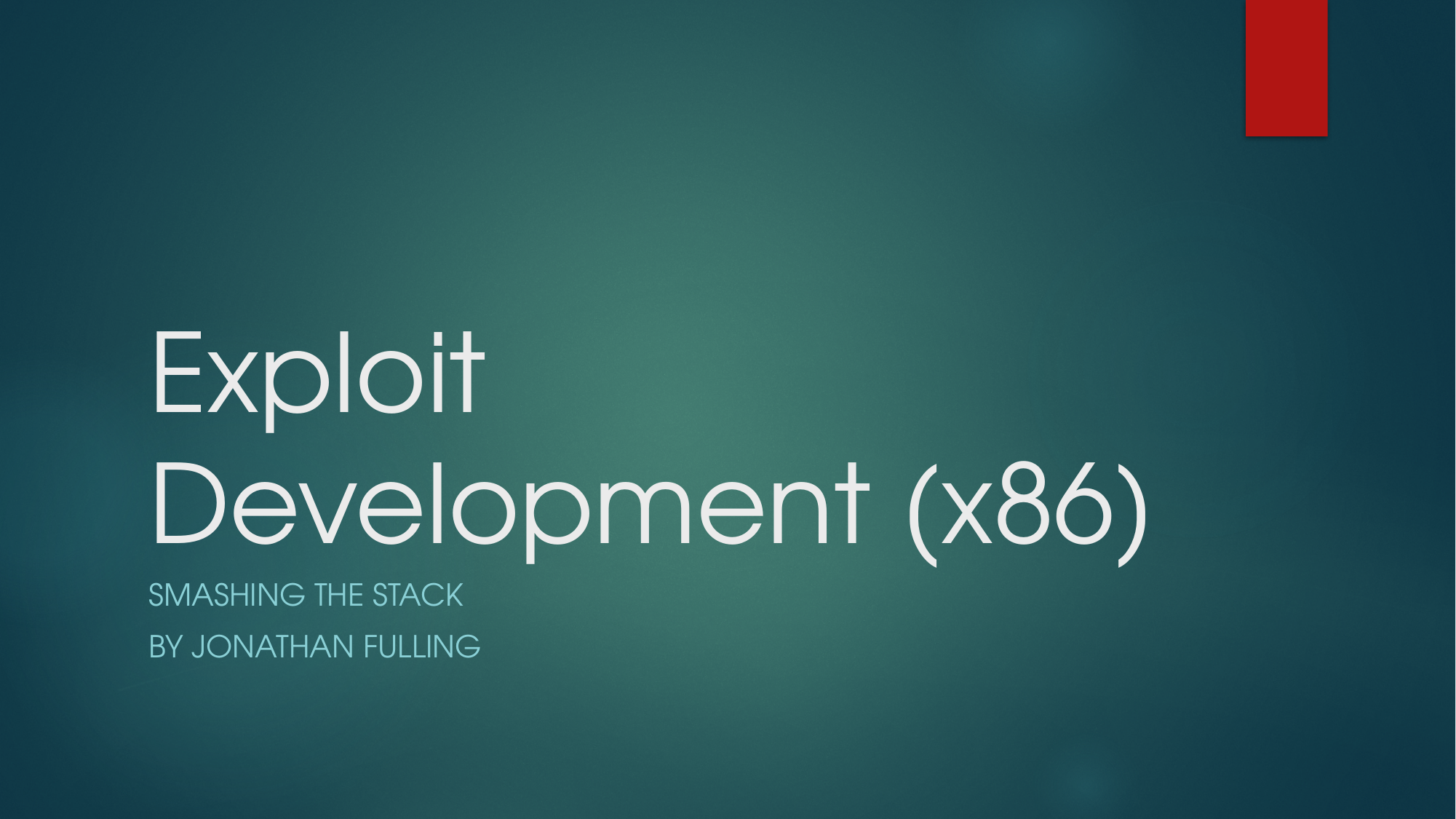

# Exploit Development (x86)
Smashing the stack
By Jonathan fulling